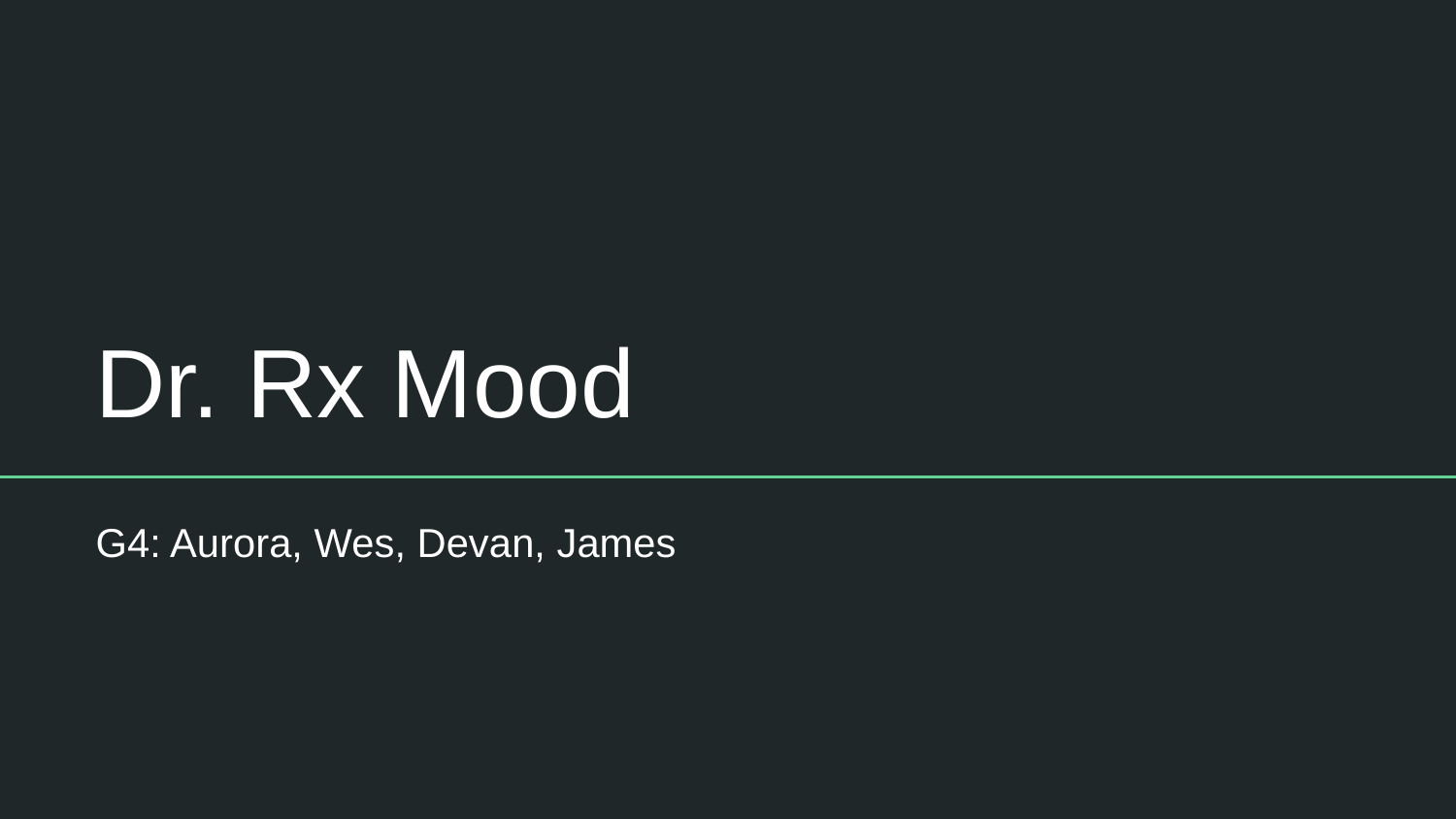

# Dr. Rx Mood
G4: Aurora, Wes, Devan, James